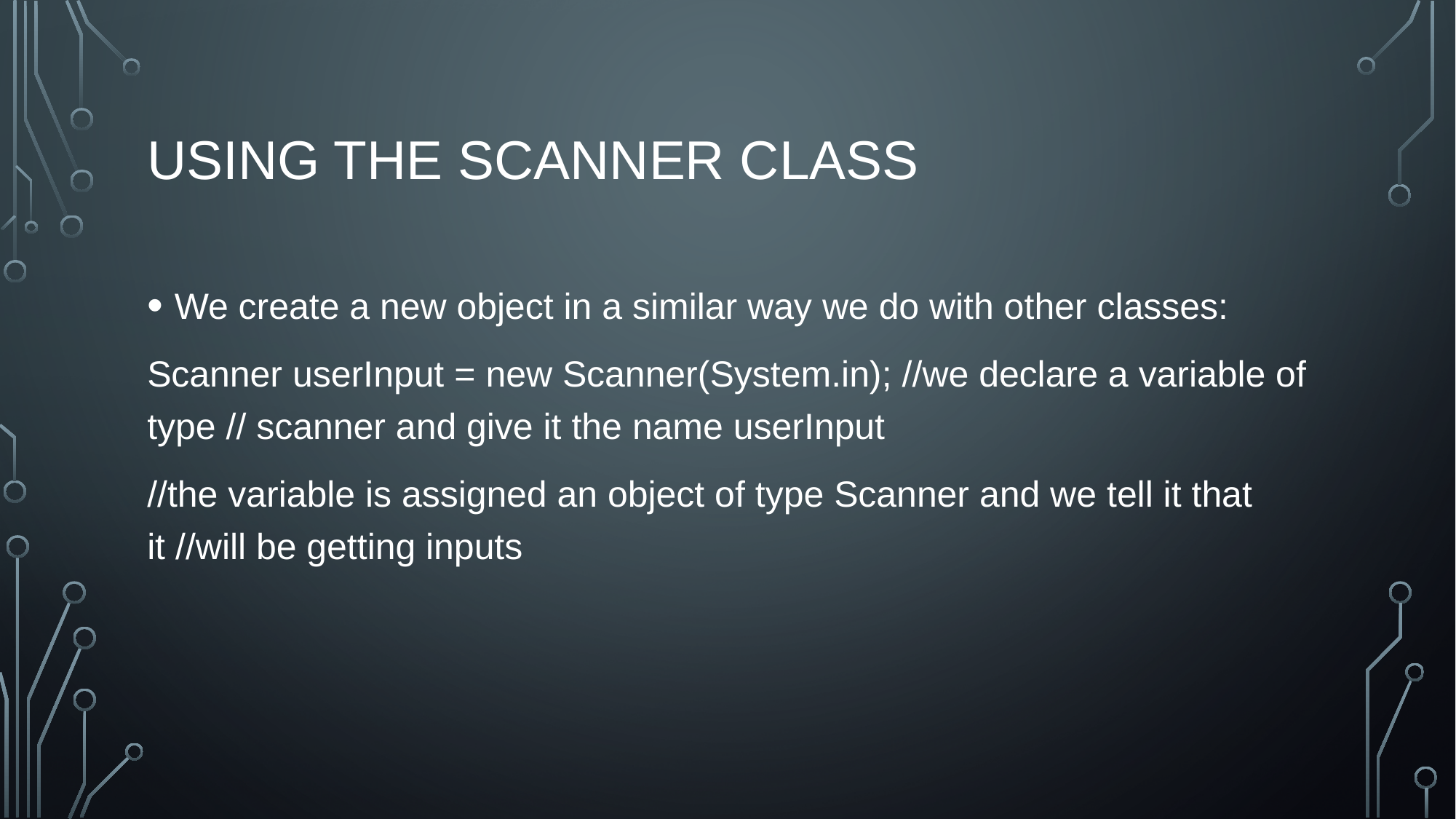

# Using the scanner class
We create a new object in a similar way we do with other classes:
Scanner userInput = new Scanner(System.in); //we declare a variable of type // scanner and give it the name userInput
//the variable is assigned an object of type Scanner and we tell it that it //will be getting inputs